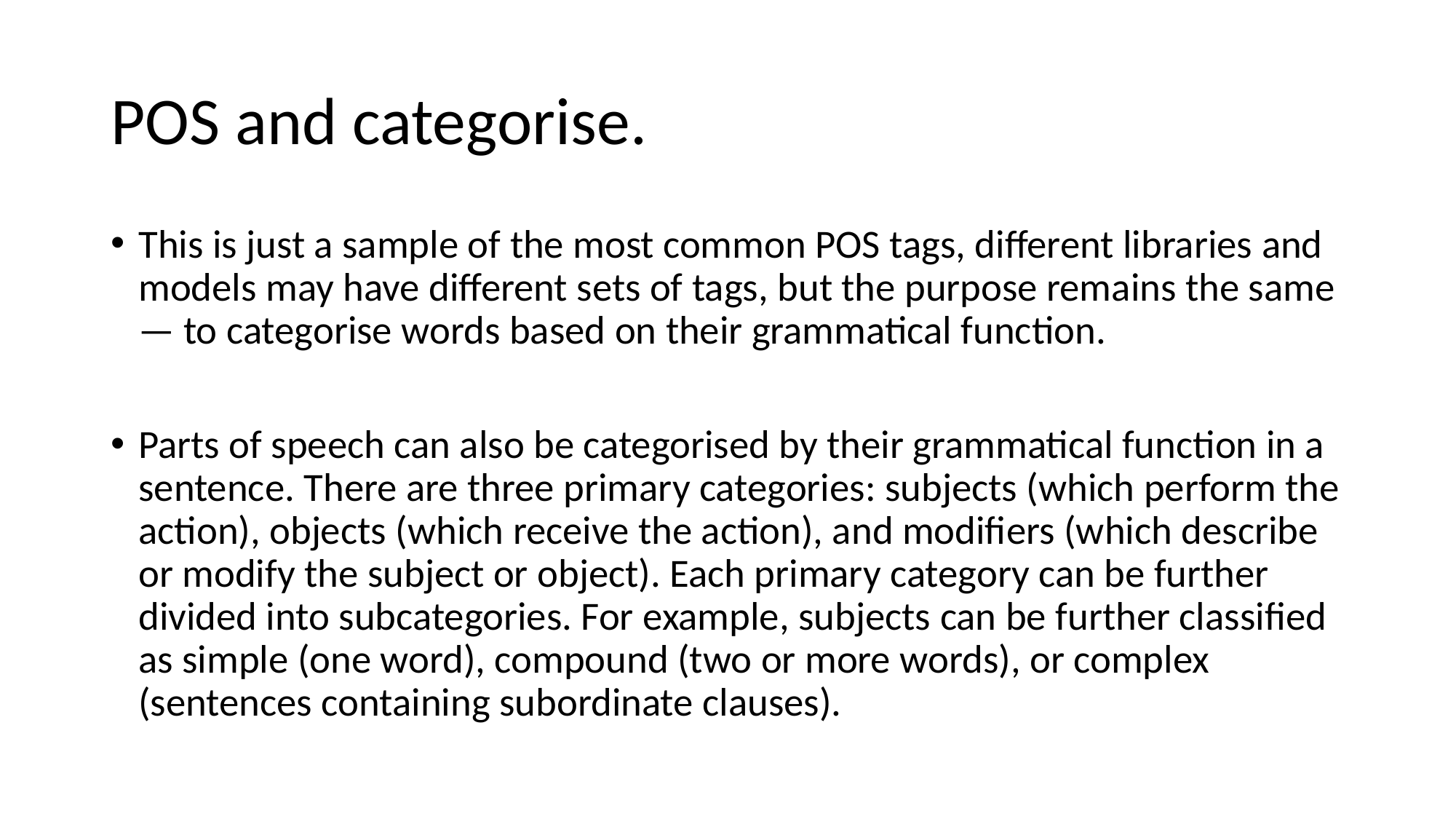

# POS and categorise.
This is just a sample of the most common POS tags, different libraries and models may have different sets of tags, but the purpose remains the same — to categorise words based on their grammatical function.

Parts of speech can also be categorised by their grammatical function in a sentence. There are three primary categories: subjects (which perform the action), objects (which receive the action), and modifiers (which describe or modify the subject or object). Each primary category can be further divided into subcategories. For example, subjects can be further classified as simple (one word), compound (two or more words), or complex (sentences containing subordinate clauses).